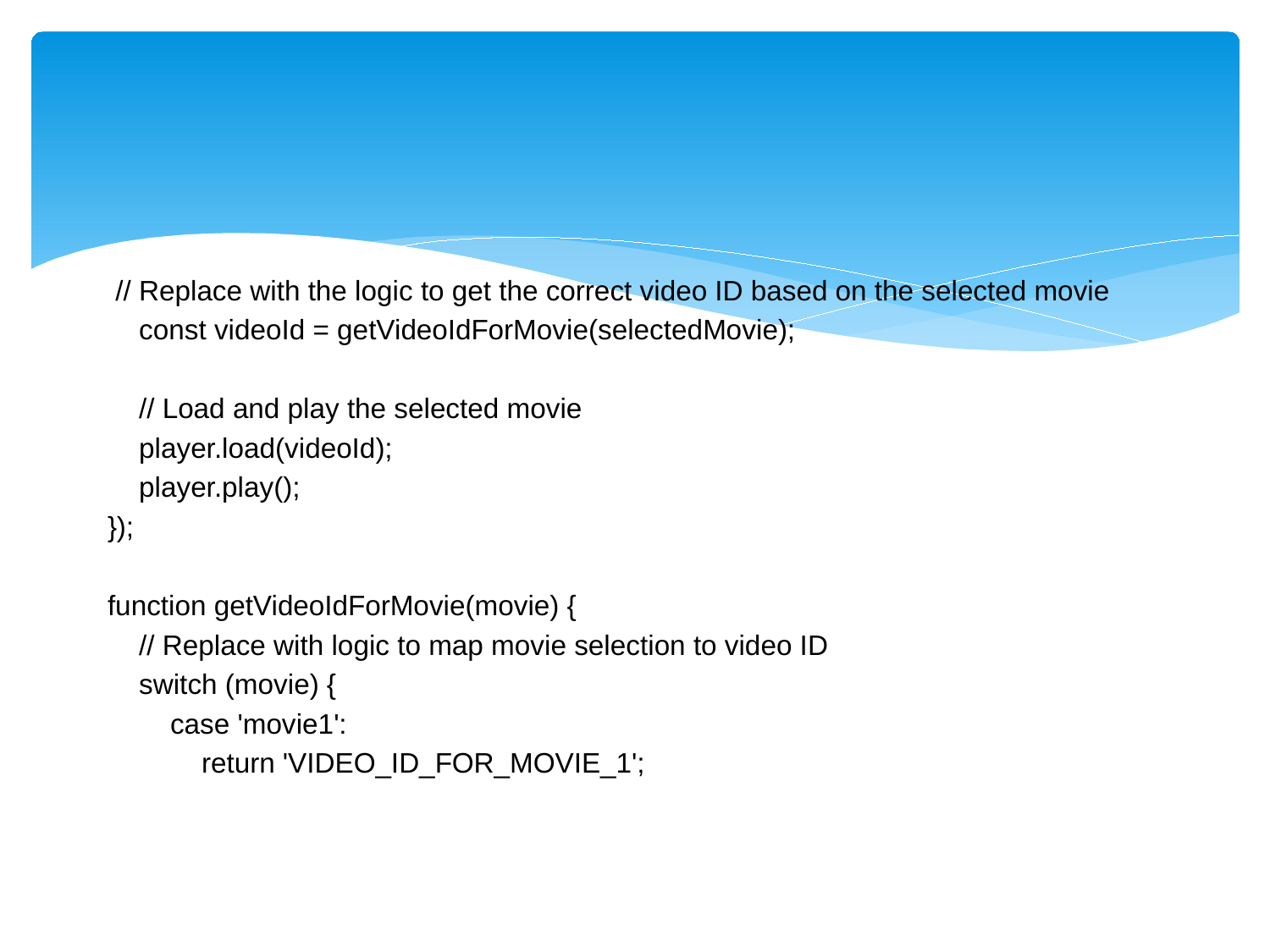

#
 // Replace with the logic to get the correct video ID based on the selected movie
    const videoId = getVideoIdForMovie(selectedMovie);

    // Load and play the selected movie
    player.load(videoId);
    player.play();
});

function getVideoIdForMovie(movie) {
    // Replace with logic to map movie selection to video ID
    switch (movie) {
        case 'movie1':
            return 'VIDEO_ID_FOR_MOVIE_1';